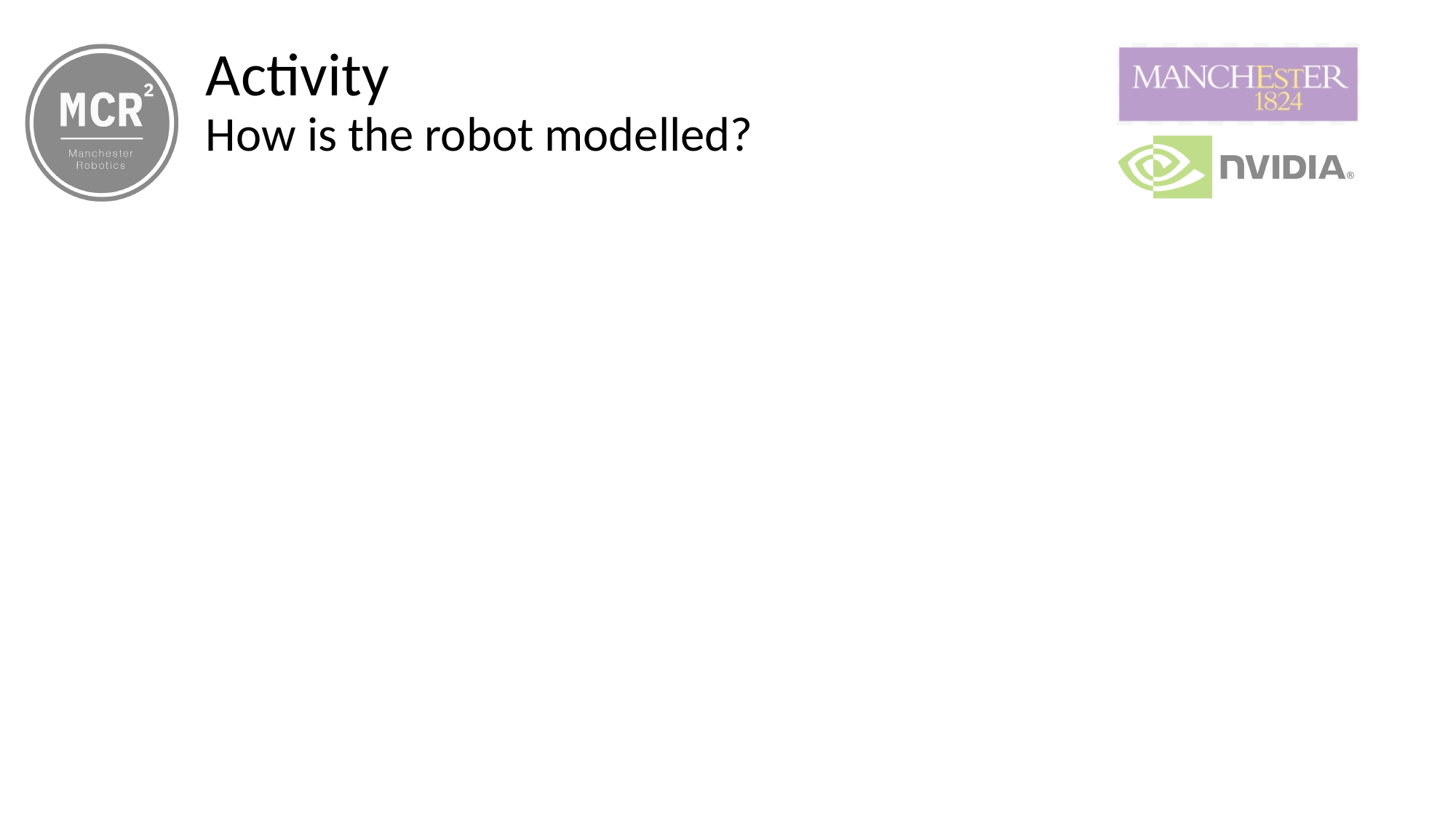

# Activity How is the robot modelled?